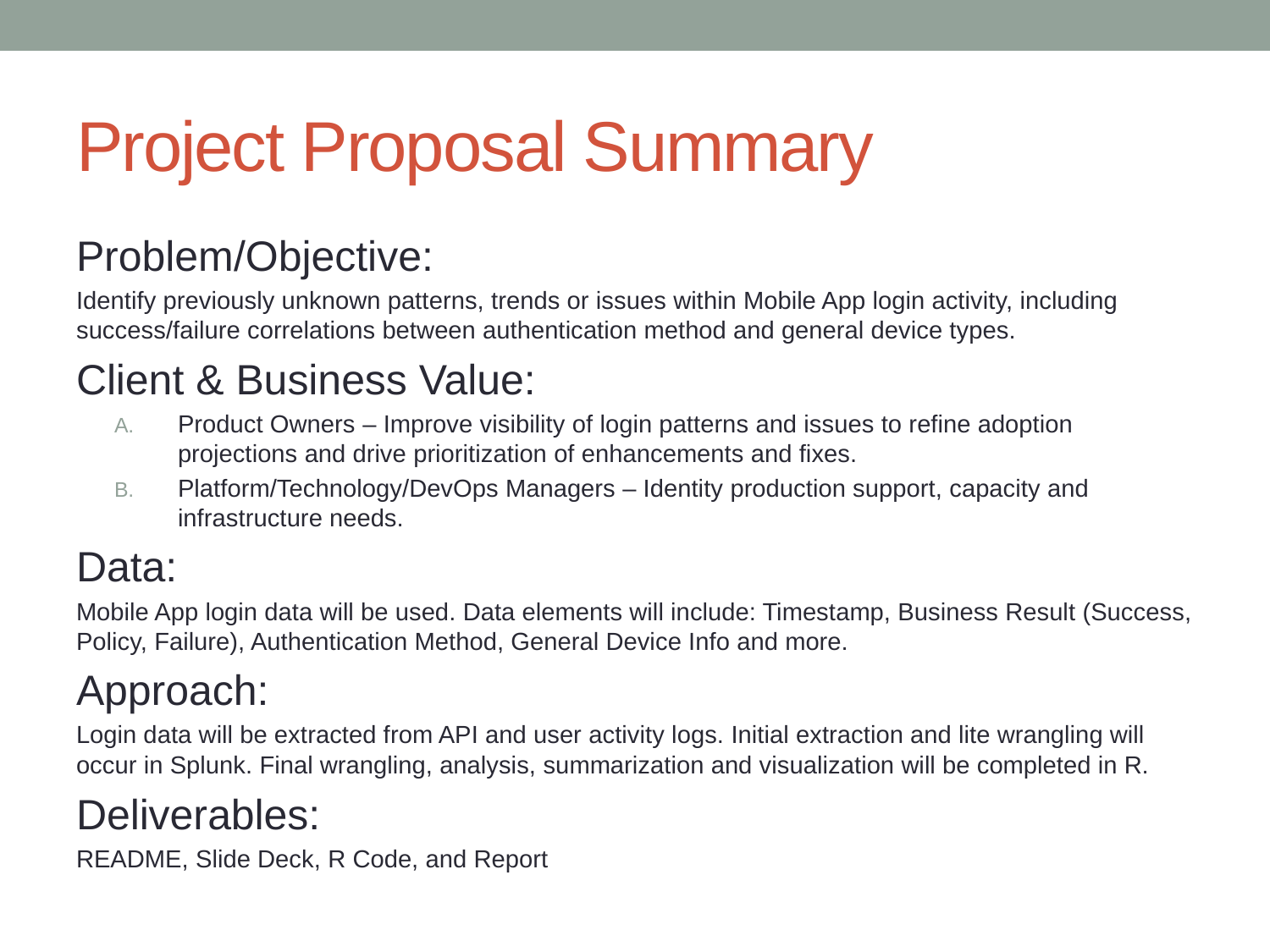

# Project Proposal Summary
Problem/Objective:
Identify previously unknown patterns, trends or issues within Mobile App login activity, including success/failure correlations between authentication method and general device types.
Client & Business Value:
Product Owners – Improve visibility of login patterns and issues to refine adoption projections and drive prioritization of enhancements and fixes.
Platform/Technology/DevOps Managers – Identity production support, capacity and infrastructure needs.
Data:
Mobile App login data will be used. Data elements will include: Timestamp, Business Result (Success, Policy, Failure), Authentication Method, General Device Info and more.
Approach:
Login data will be extracted from API and user activity logs. Initial extraction and lite wrangling will occur in Splunk. Final wrangling, analysis, summarization and visualization will be completed in R.
Deliverables:
README, Slide Deck, R Code, and Report